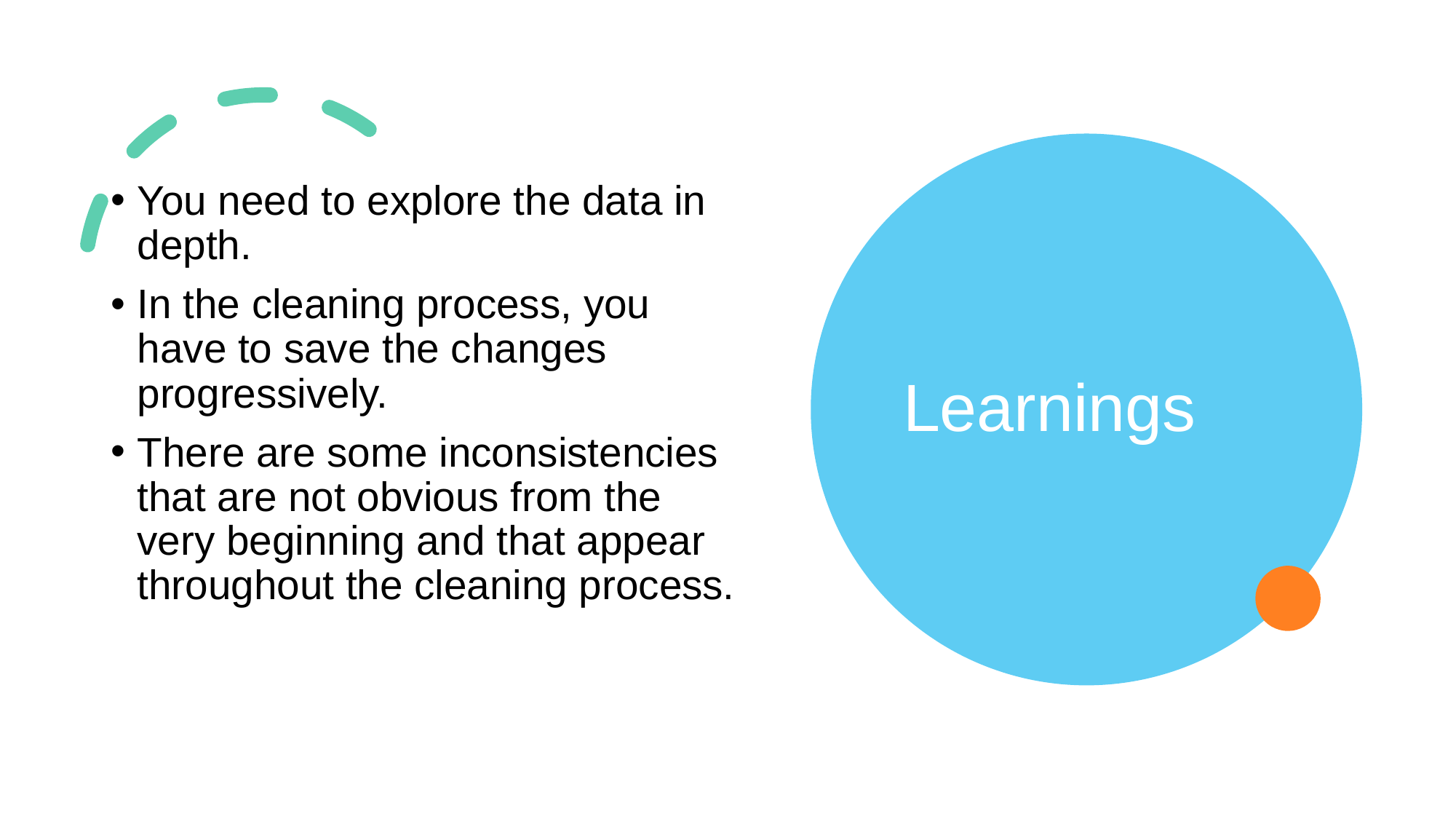

# Learnings
You need to explore the data in depth.
In the cleaning process, you have to save the changes progressively.
There are some inconsistencies that are not obvious from the very beginning and that appear throughout the cleaning process.